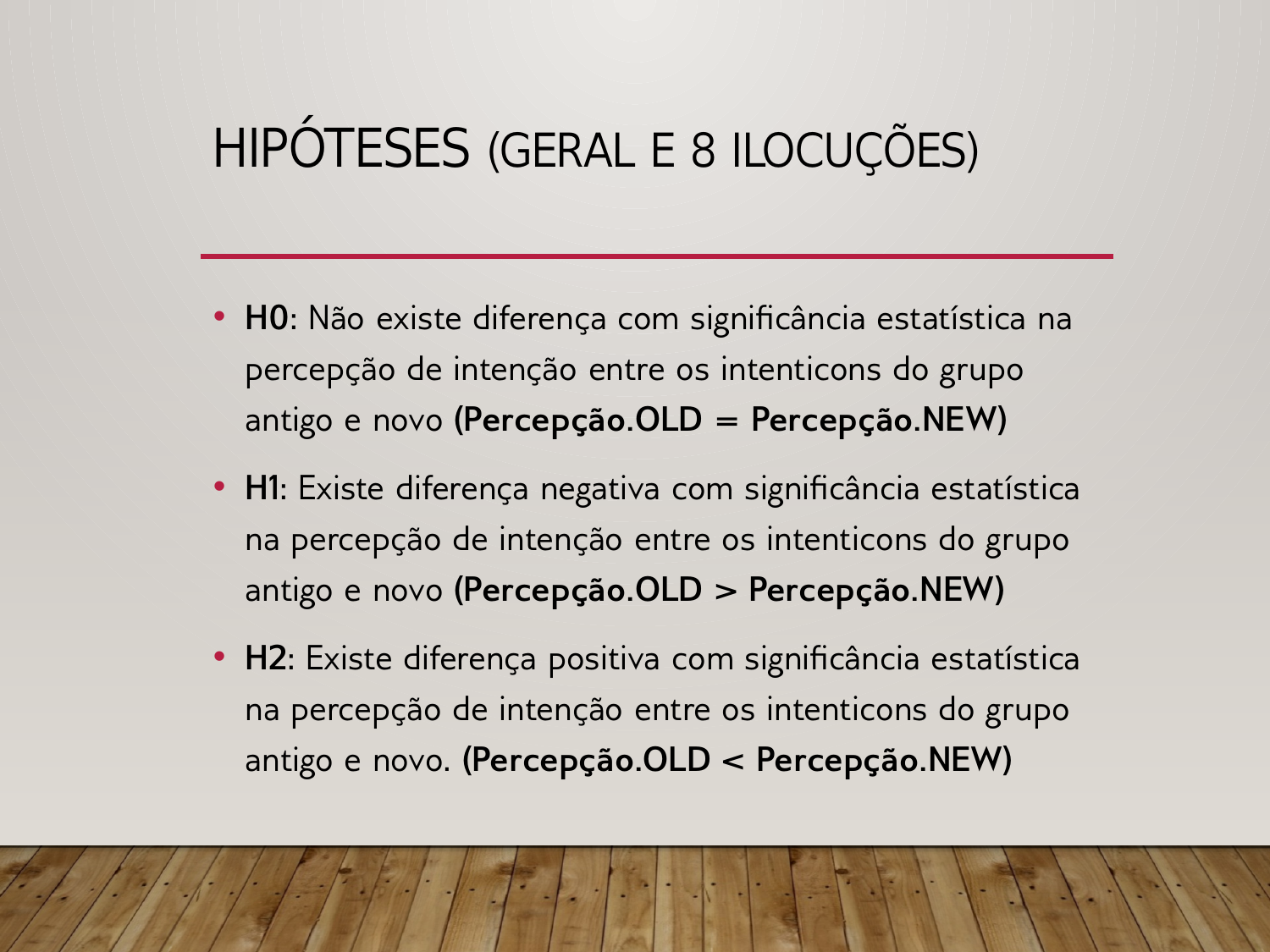

# Hipóteses (geral e 8 ilocuções)
H0: Não existe diferença com significância estatística na percepção de intenção entre os intenticons do grupo antigo e novo (Percepção.OLD = Percepção.NEW)
H1: Existe diferença negativa com significância estatística na percepção de intenção entre os intenticons do grupo antigo e novo (Percepção.OLD > Percepção.NEW)
H2: Existe diferença positiva com significância estatística na percepção de intenção entre os intenticons do grupo antigo e novo. (Percepção.OLD < Percepção.NEW)